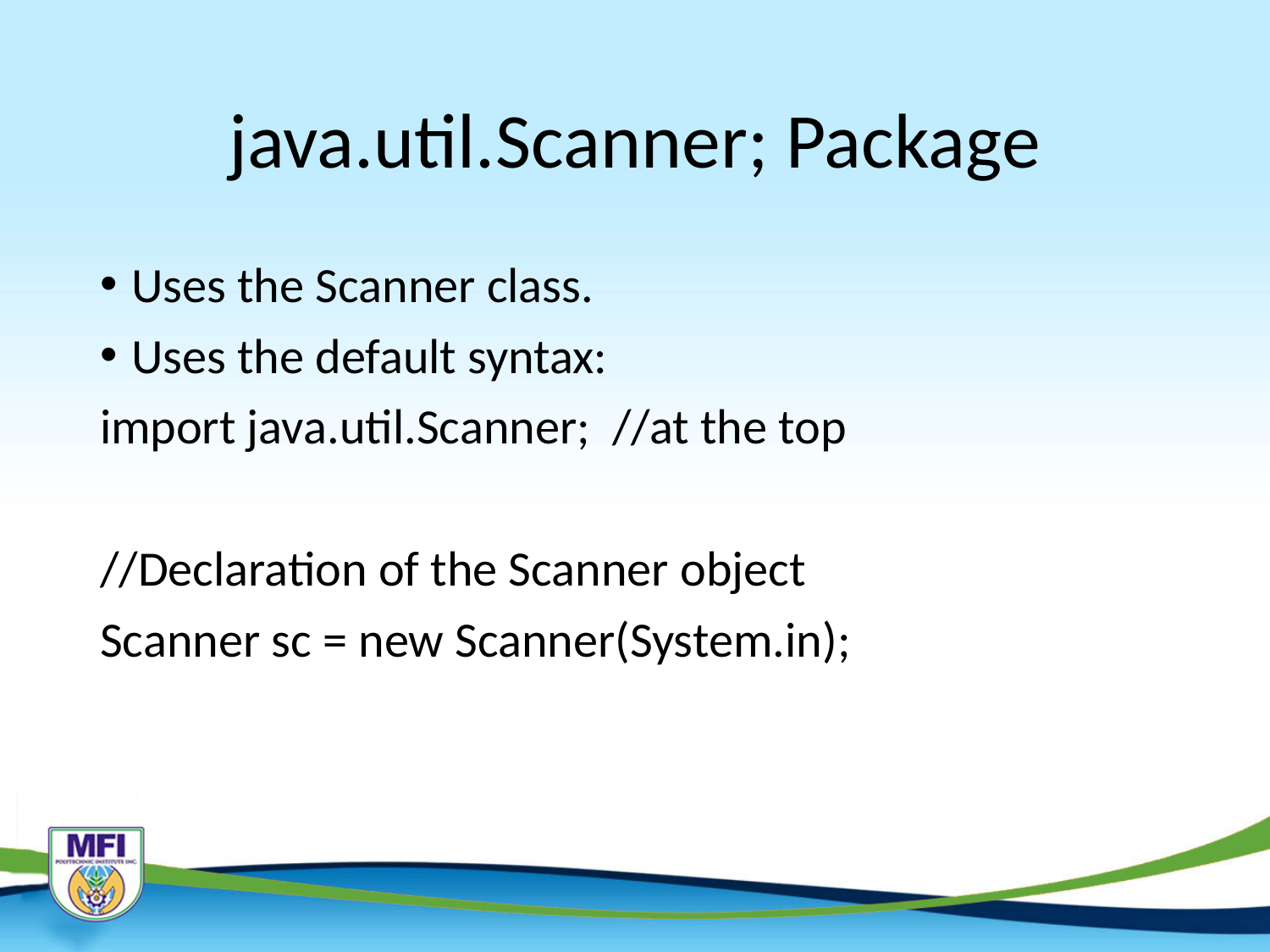

# java.util.Scanner; Package
Uses the Scanner class.
Uses the default syntax:
import java.util.Scanner;  //at the top

//Declaration of the Scanner object
Scanner sc = new Scanner(System.in);